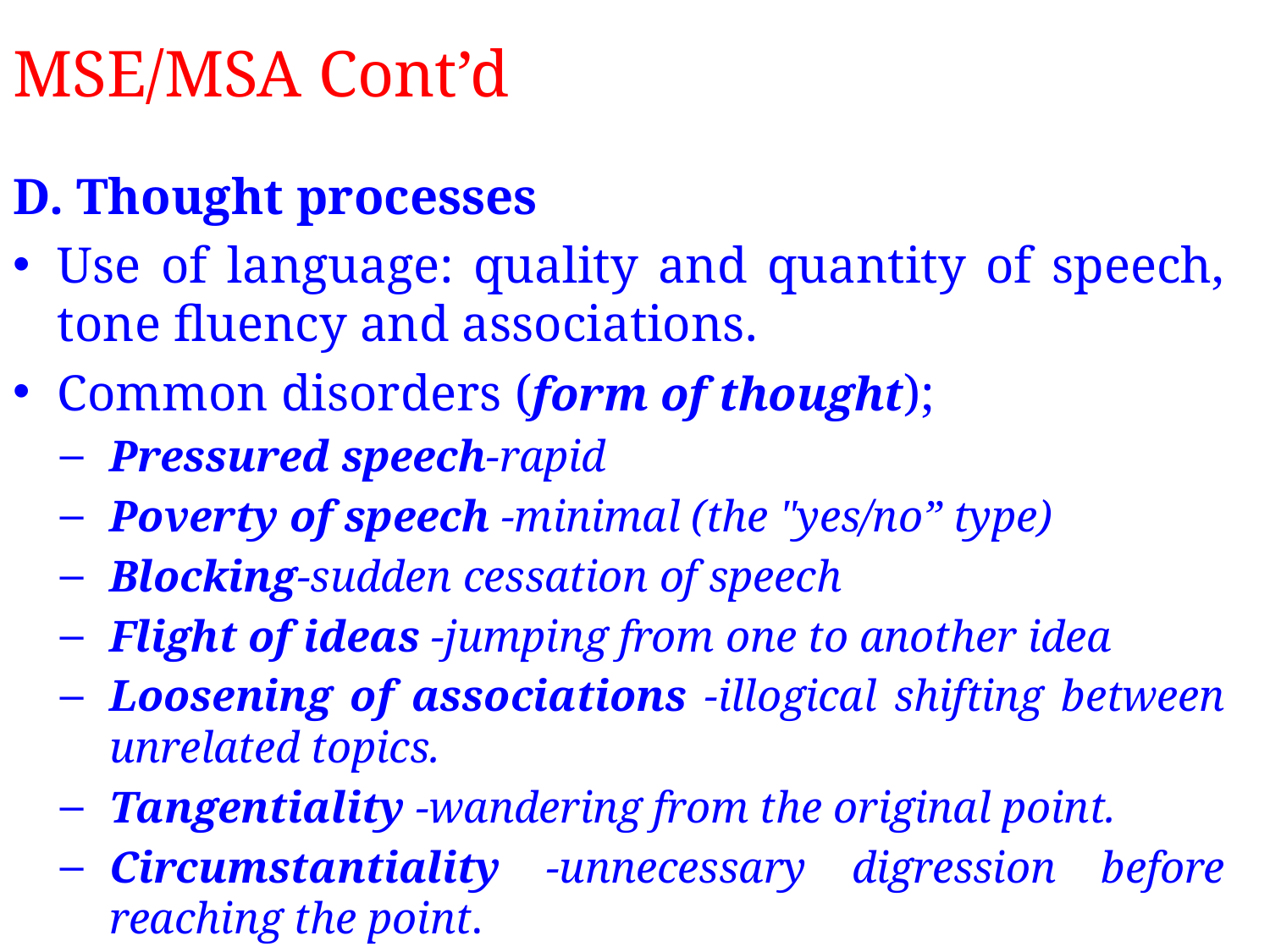

# MSE/MSA Cont’d
D. Thought processes
Use of language: quality and quantity of speech, tone fluency and associations.
Common disorders (form of thought);
Pressured speech-rapid
Poverty of speech -minimal (the "yes/no” type)
Blocking-sudden cessation of speech
Flight of ideas -jumping from one to another idea
Loosening of associations -illogical shifting between unrelated topics.
Tangentiality -wandering from the original point.
Circumstantiality -unnecessary digression before reaching the point.